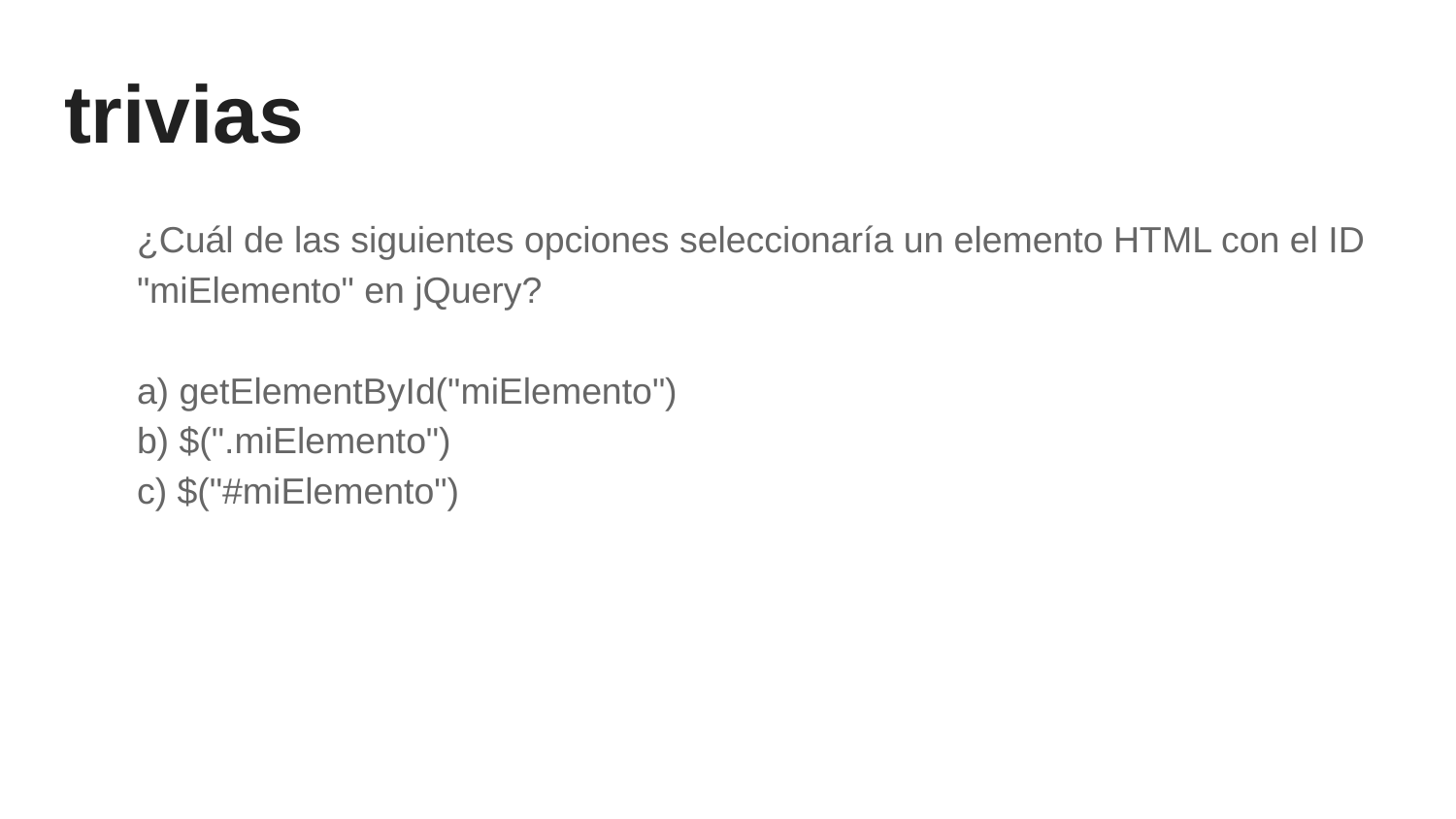

# trivias
¿Cuál de las siguientes opciones seleccionaría un elemento HTML con el ID "miElemento" en jQuery?

a) getElementById("miElemento")
b) $(".miElemento")
c) $("#miElemento")